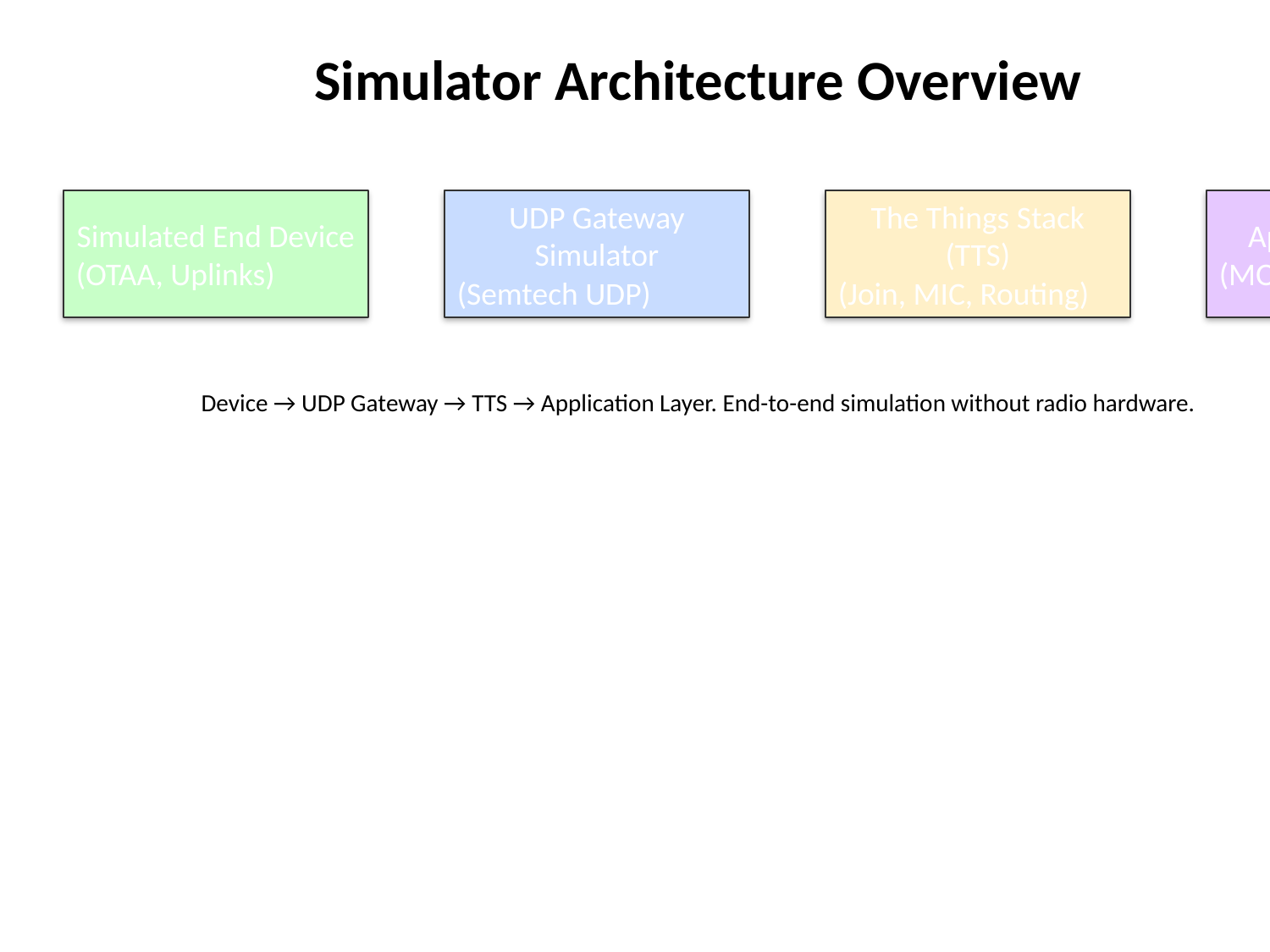

Simulator Architecture Overview
Simulated End Device
(OTAA, Uplinks)
UDP Gateway Simulator
(Semtech UDP)
The Things Stack (TTS)
(Join, MIC, Routing)
Application Layer
(MQTT/Webhooks)
Device → UDP Gateway → TTS → Application Layer. End-to-end simulation without radio hardware.